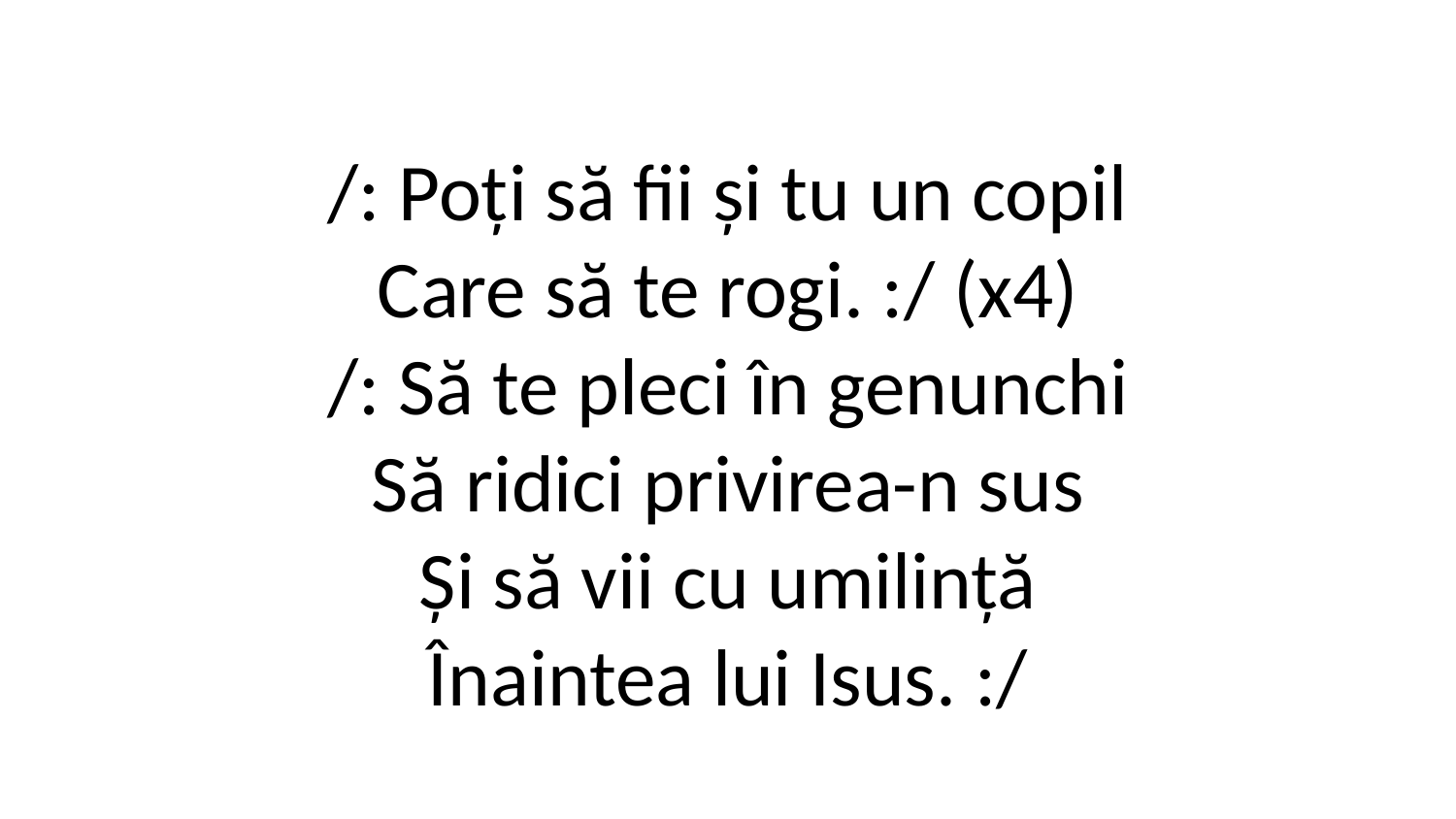

/: Poți să fii și tu un copil
Care să te rogi. :/ (x4)
/: Să te pleci în genunchi
Să ridici privirea-n sus
Și să vii cu umilință
Înaintea lui Isus. :/